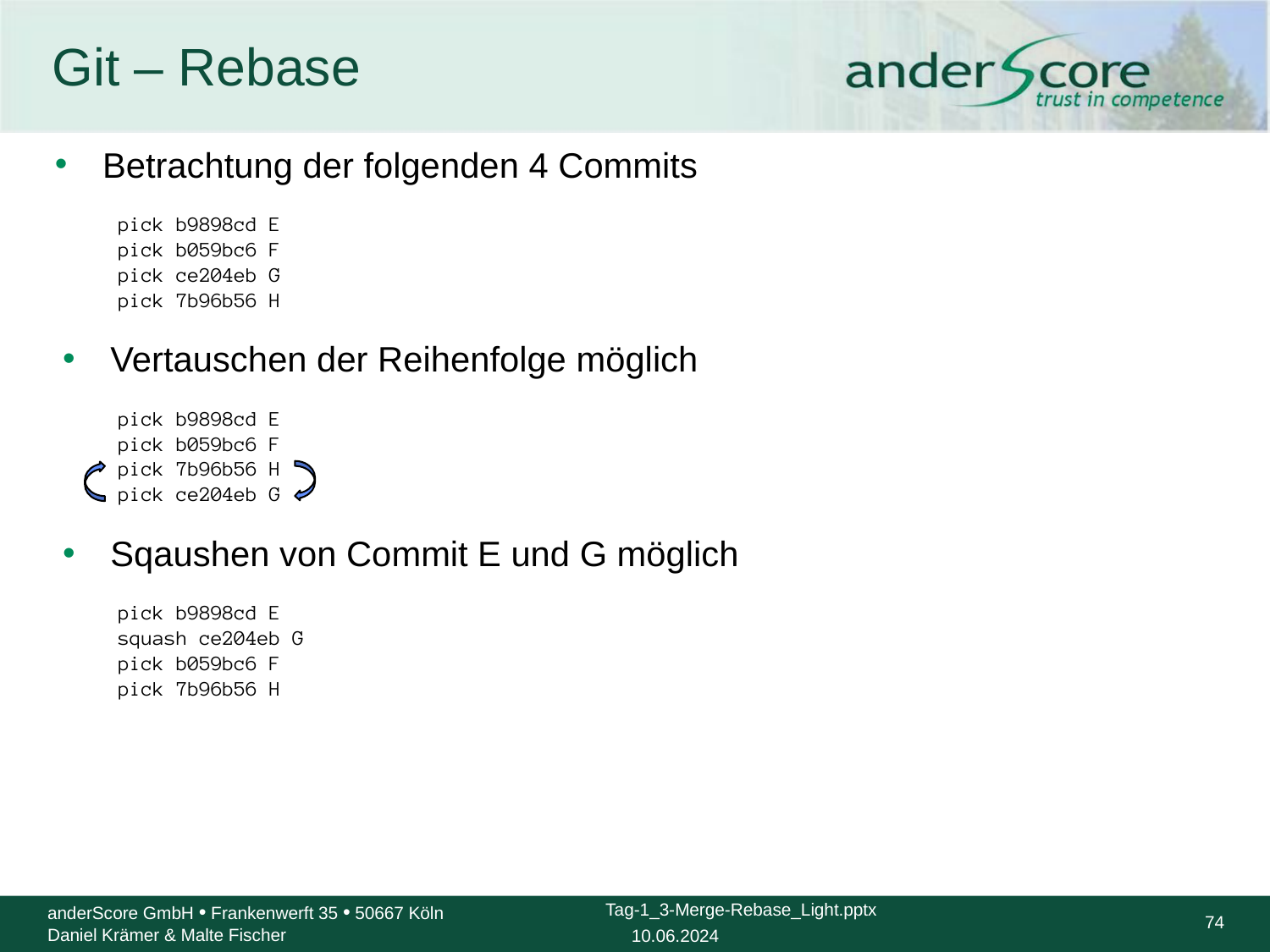

# Git – Rebase
Betrachtung der folgenden 4 Commits

pick b9898cd E
pick b059bc6 F
pick ce204eb G
pick 7b96b56 H

Vertauschen der Reihenfolge möglich

pick b9898cd E
pick b059bc6 F
pick 7b96b56 H
pick ce204eb G

Sqaushen von Commit E und G möglich

pick b9898cd E
squash ce204eb G
pick b059bc6 F
pick 7b96b56 H